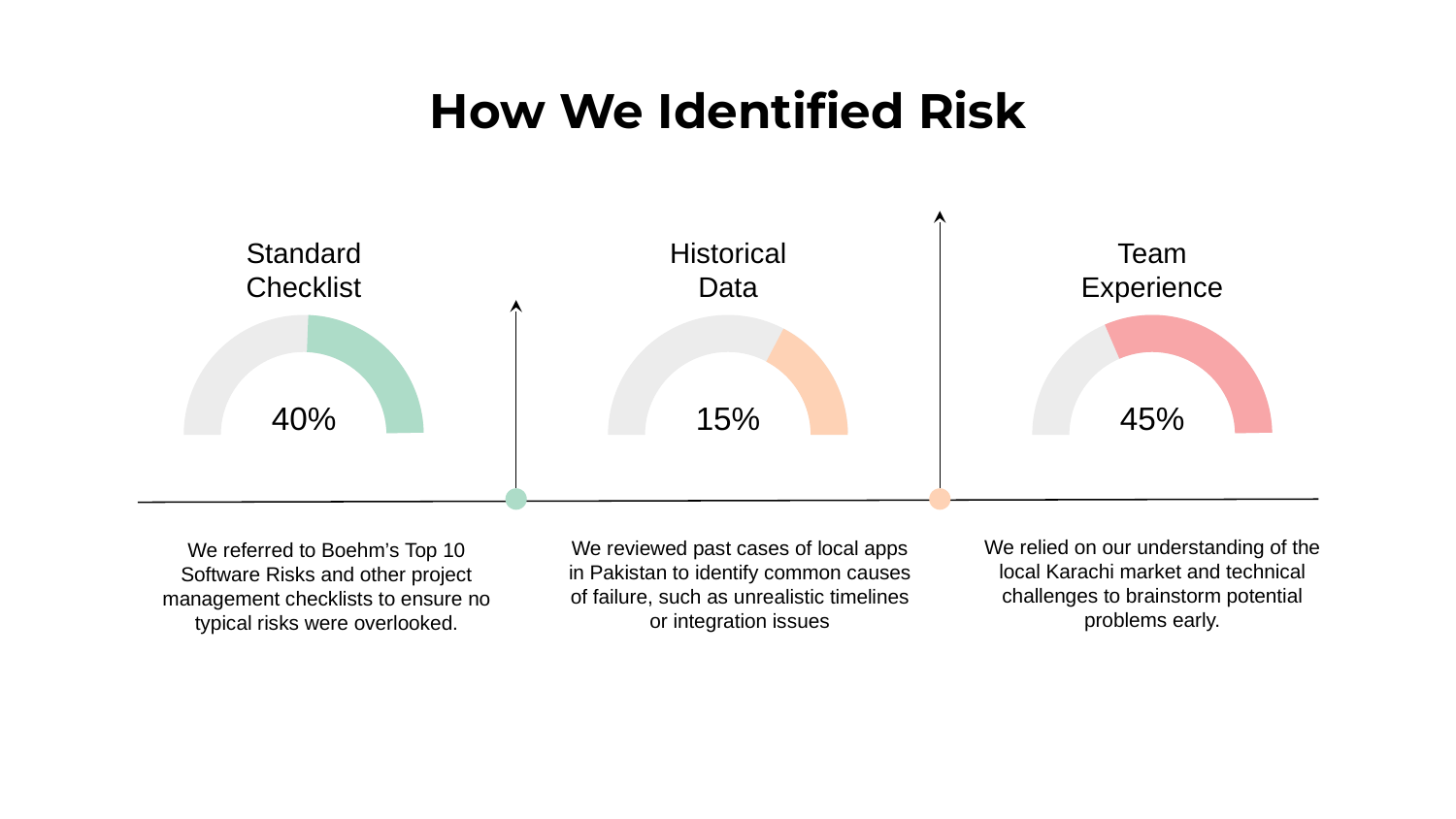

# How We Identified Risk
Standard Checklist
Historical Data
Team Experience

40%
15%
45%

We relied on our understanding of the local Karachi market and technical challenges to brainstorm potential problems early.
We reviewed past cases of local apps in Pakistan to identify common causes of failure, such as unrealistic timelines or integration issues
We referred to Boehm’s Top 10 Software Risks and other project management checklists to ensure no typical risks were overlooked.